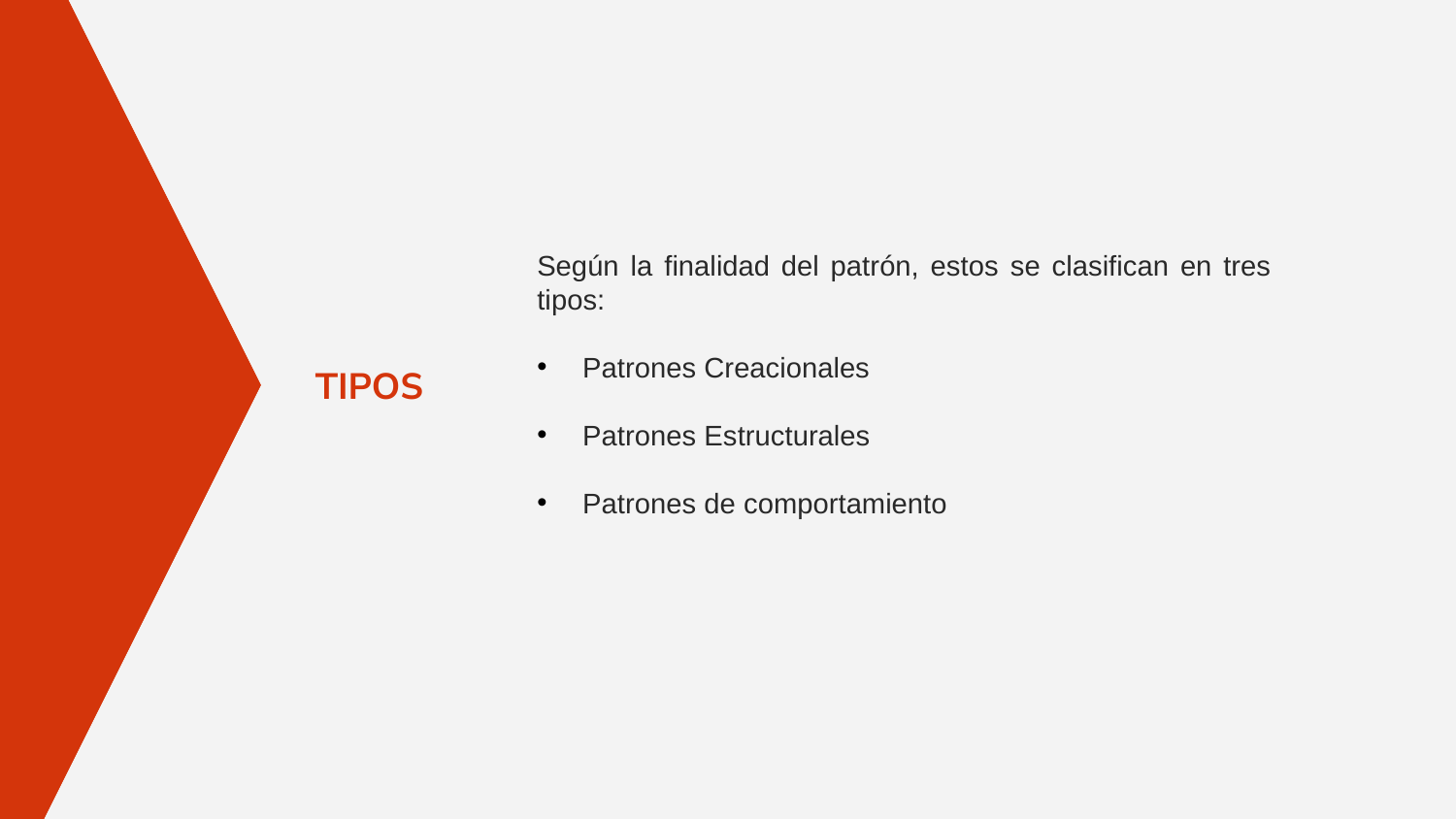

Según la finalidad del patrón, estos se clasifican en tres tipos:

Patrones Creacionales

Patrones Estructurales

Patrones de comportamiento
# TIPOS